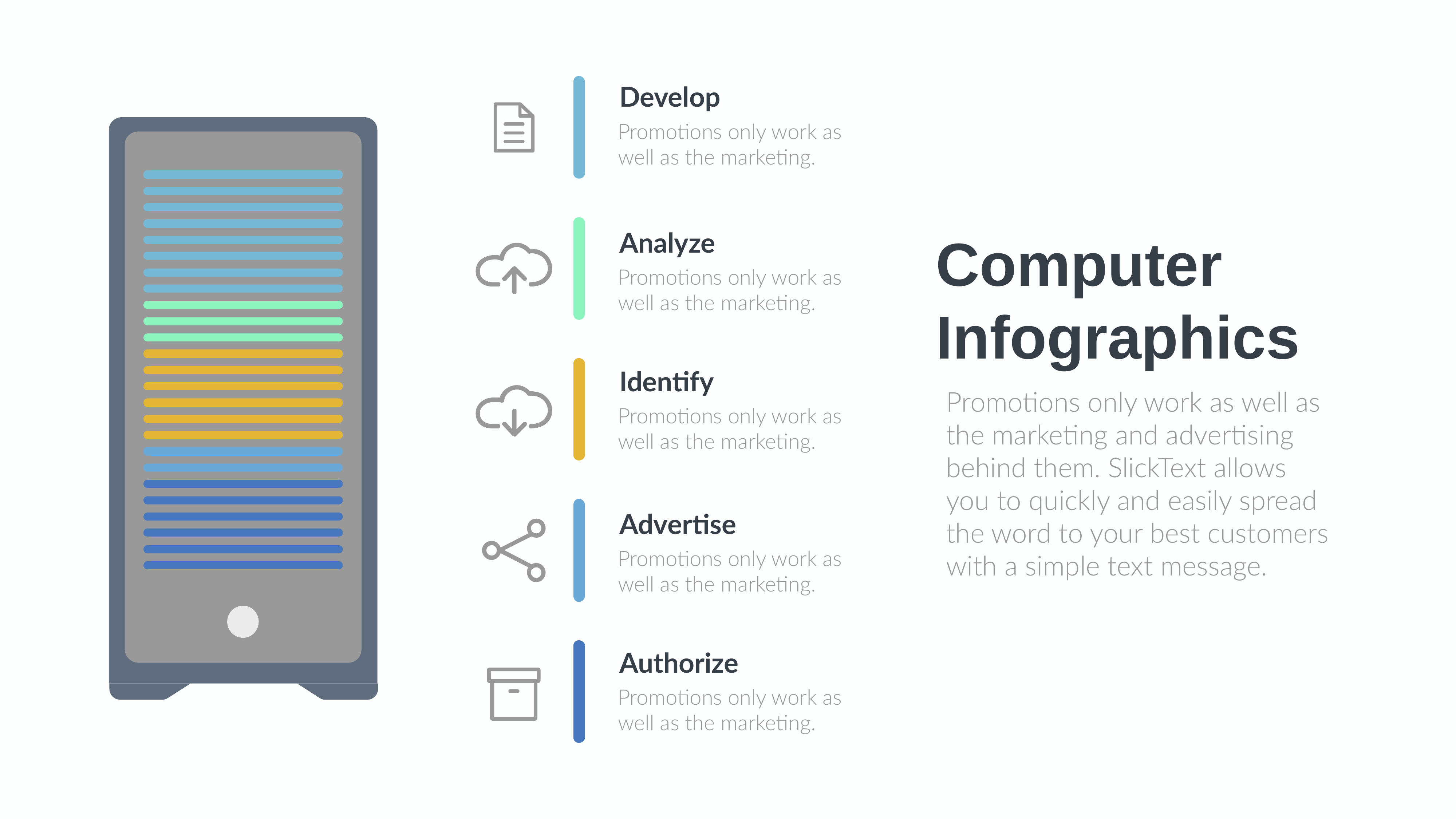

Develop

Promotions only work as well as the marketing.

Analyze
Computer
Infographics
Promotions only work as well as the marketing and advertising behind them. SlickText allows you to quickly and easily spread the word to your best customers with a simple text message.

Promotions only work as well as the marketing.

Identify

Promotions only work as well as the marketing.

Advertise

Promotions only work as well as the marketing.

Authorize

Promotions only work as well as the marketing.